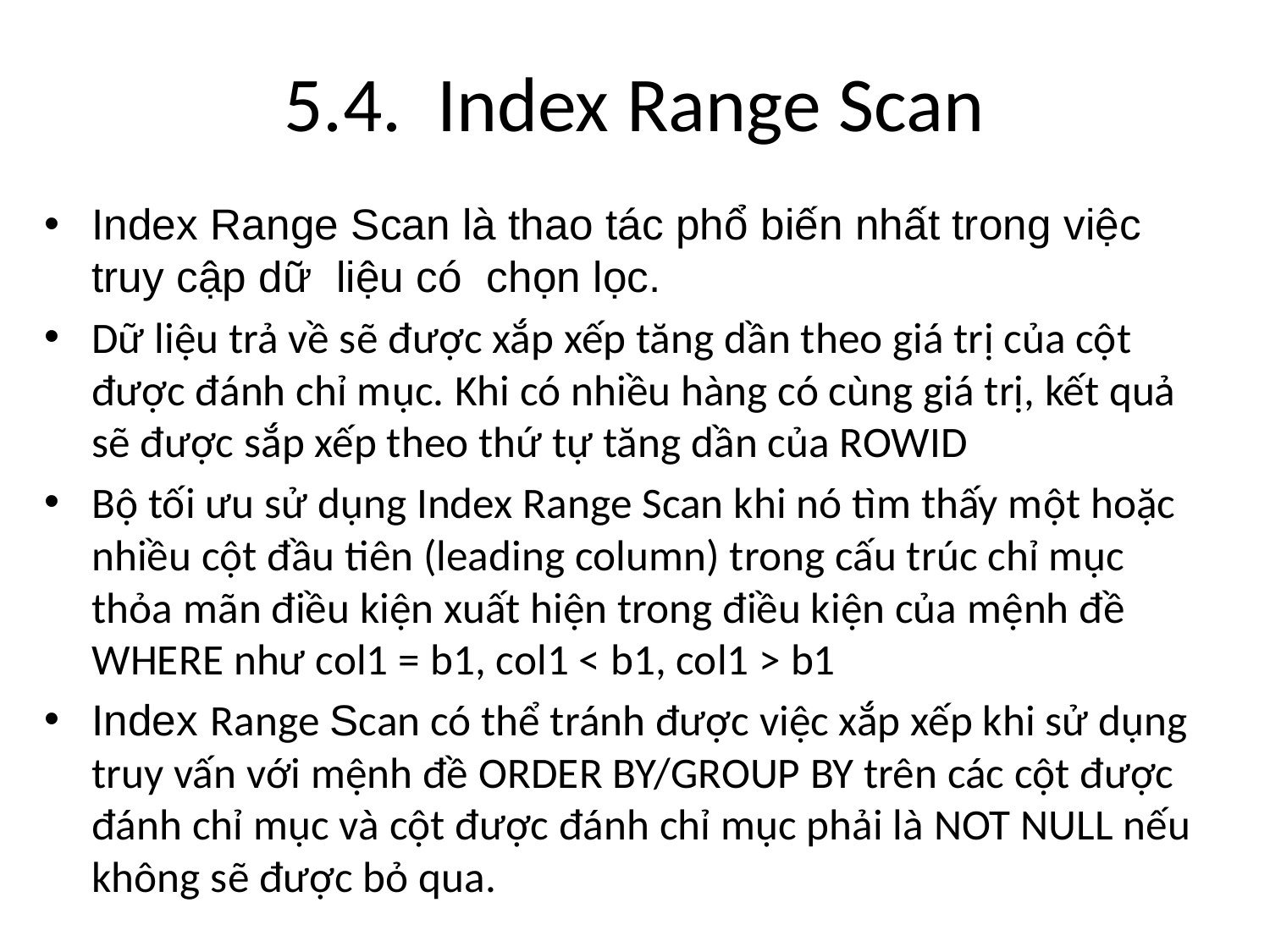

# 5.4.  Index Range Scan
Index Range Scan là thao tác phổ biến nhất trong việc truy cập dữ  liệu có  chọn lọc.
Dữ liệu trả về sẽ được xắp xếp tăng dần theo giá trị của cột được đánh chỉ mục. Khi có nhiều hàng có cùng giá trị, kết quả sẽ được sắp xếp theo thứ tự tăng dần của ROWID
Bộ tối ưu sử dụng Index Range Scan khi nó tìm thấy một hoặc nhiều cột đầu tiên (leading column) trong cấu trúc chỉ mục thỏa mãn điều kiện xuất hiện trong điều kiện của mệnh đề WHERE như col1 = b1, col1 < b1, col1 > b1
Index Range Scan có thể tránh được việc xắp xếp khi sử dụng truy vấn với mệnh đề ORDER BY/GROUP BY trên các cột được đánh chỉ mục và cột được đánh chỉ mục phải là NOT NULL nếu không sẽ được bỏ qua.